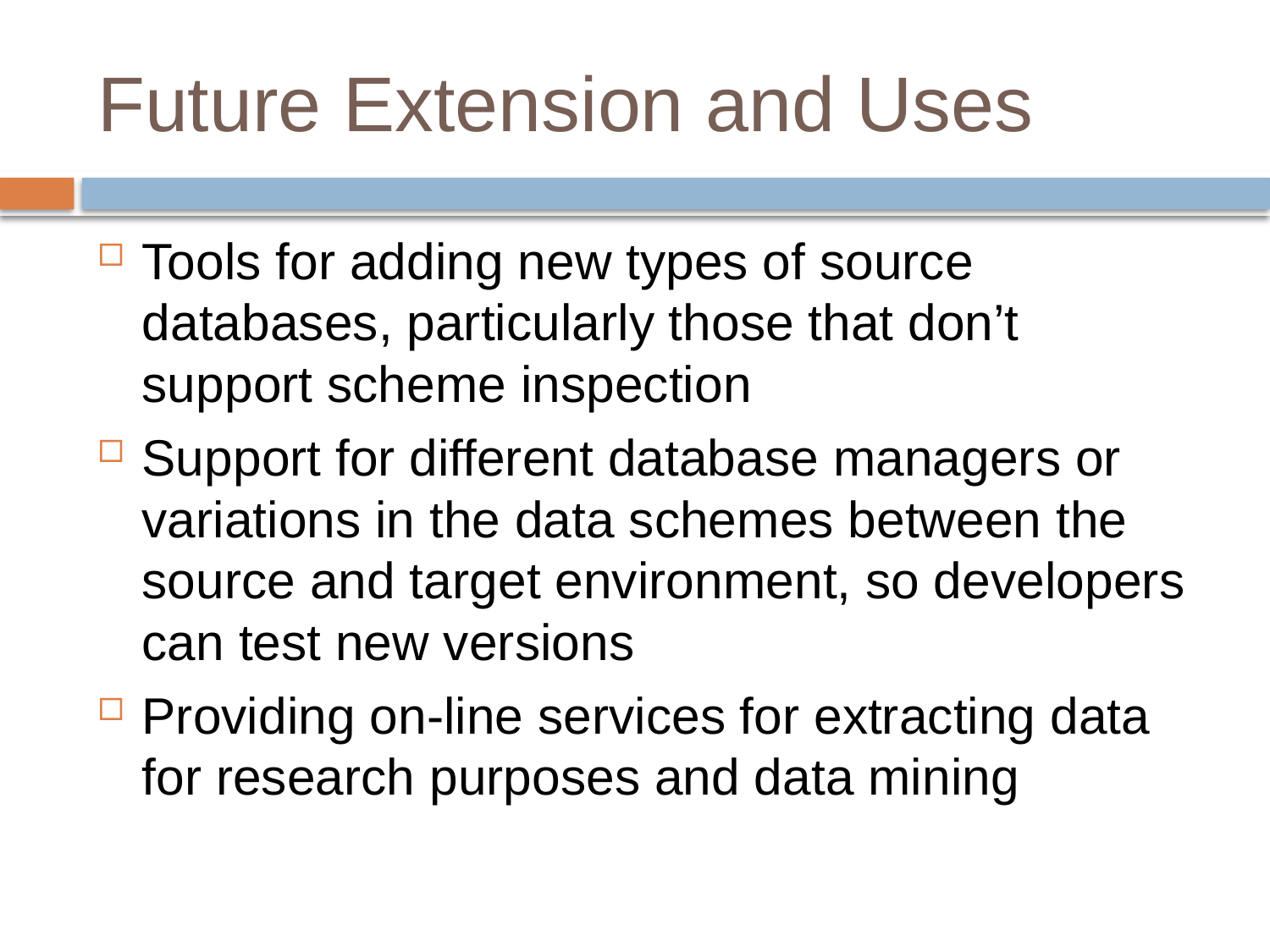

# Future Extension and Uses
Tools for adding new types of source databases, particularly those that don’t support scheme inspection
Support for different database managers or variations in the data schemes between the source and target environment, so developers can test new versions
Providing on-line services for extracting data for research purposes and data mining